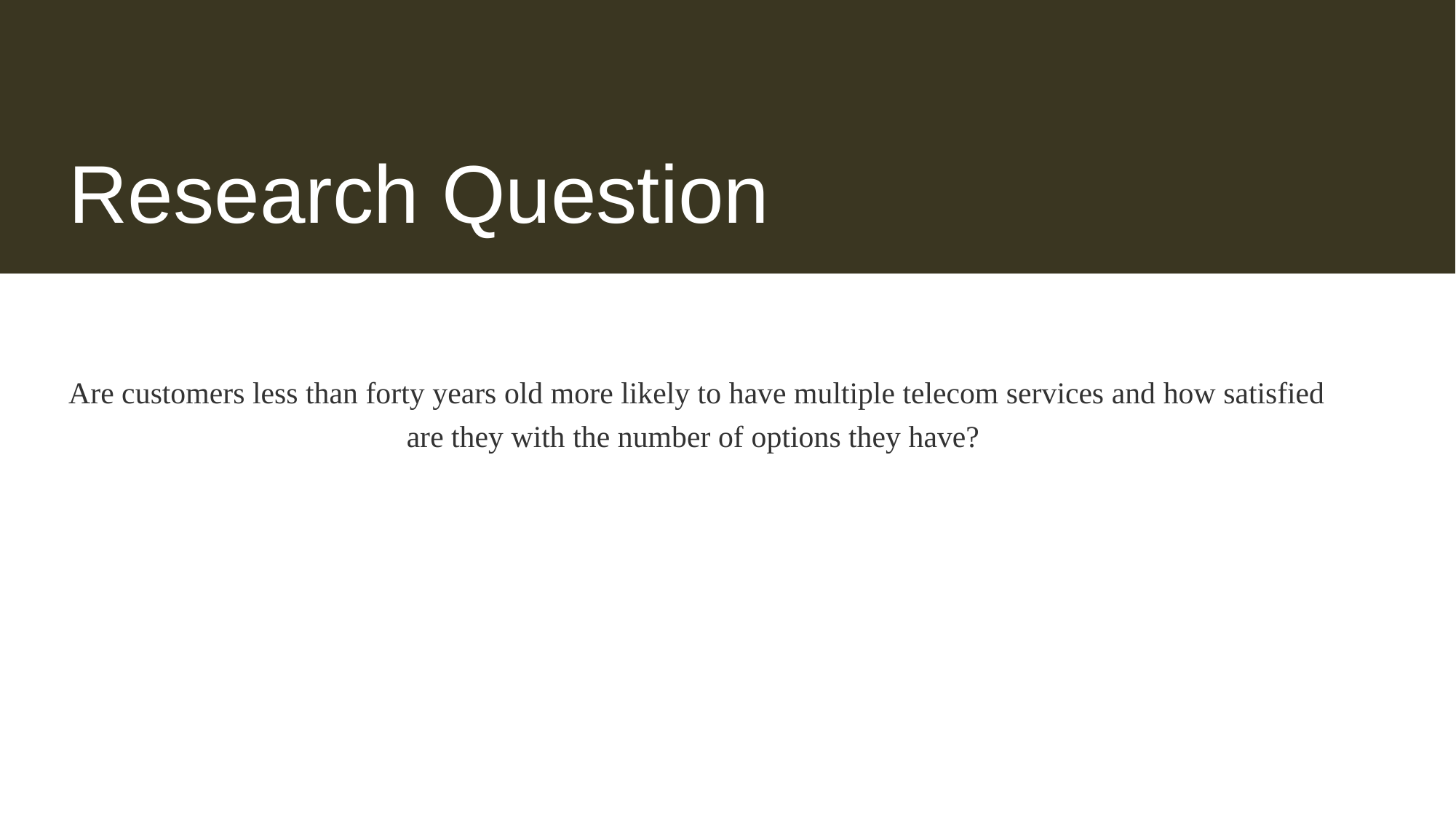

# Research Question

Are customers less than forty years old more likely to have multiple telecom services and how satisfied are they with the number of options they have?